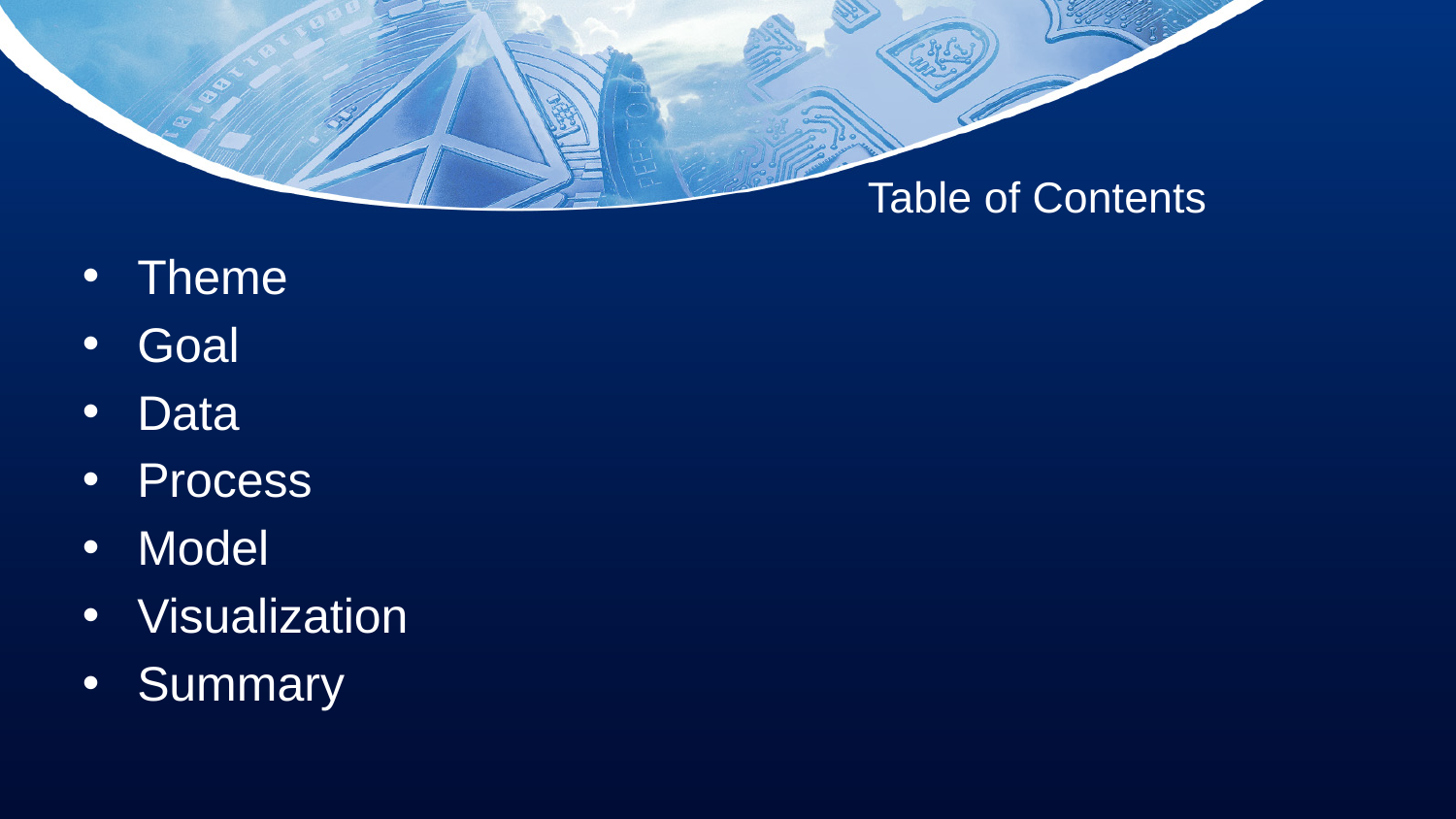

# Table of Contents
Theme
Goal
Data
Process
Model
Visualization
Summary